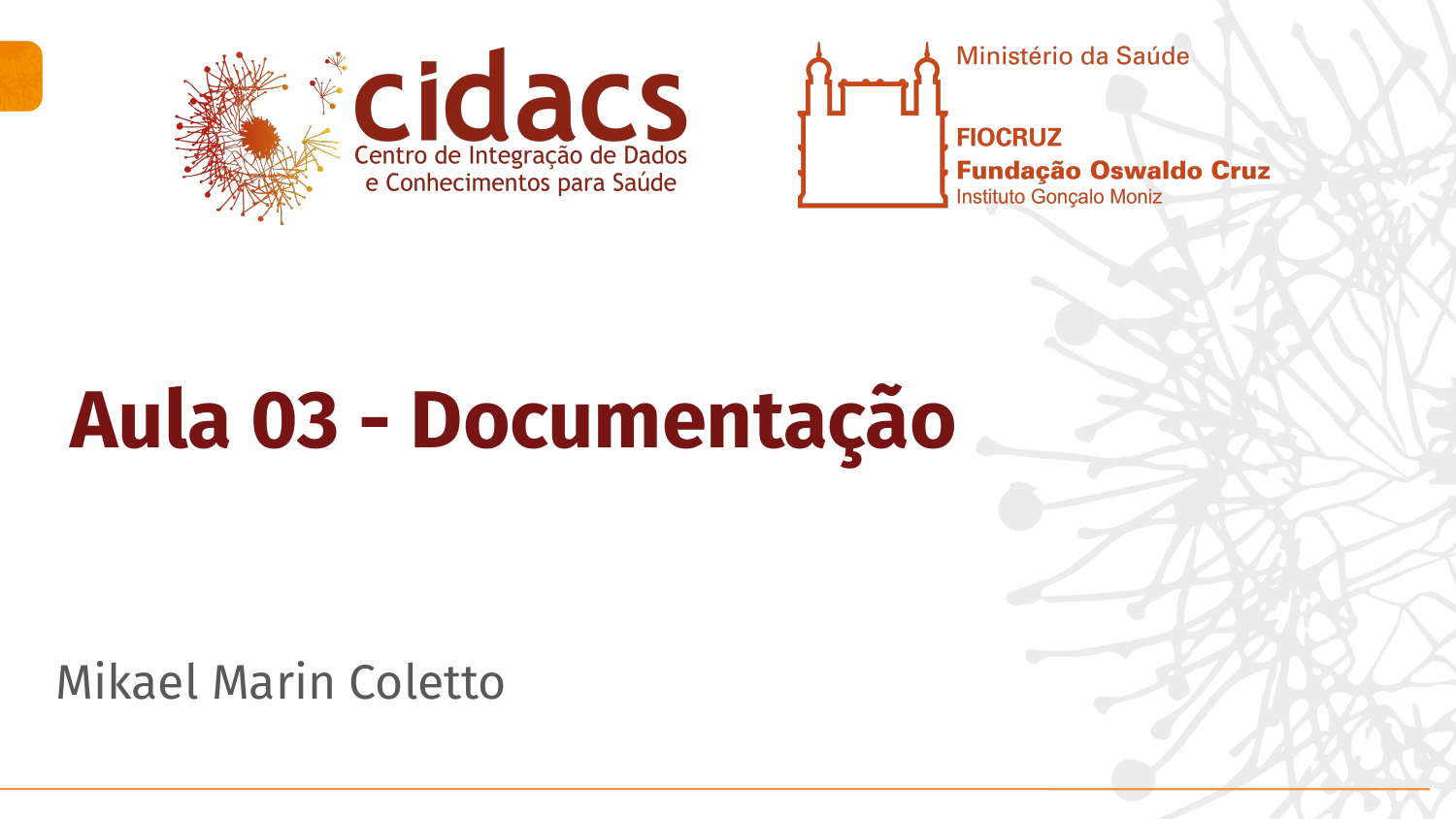

# Aula 03 - Documentação
Mikael Marin Coletto